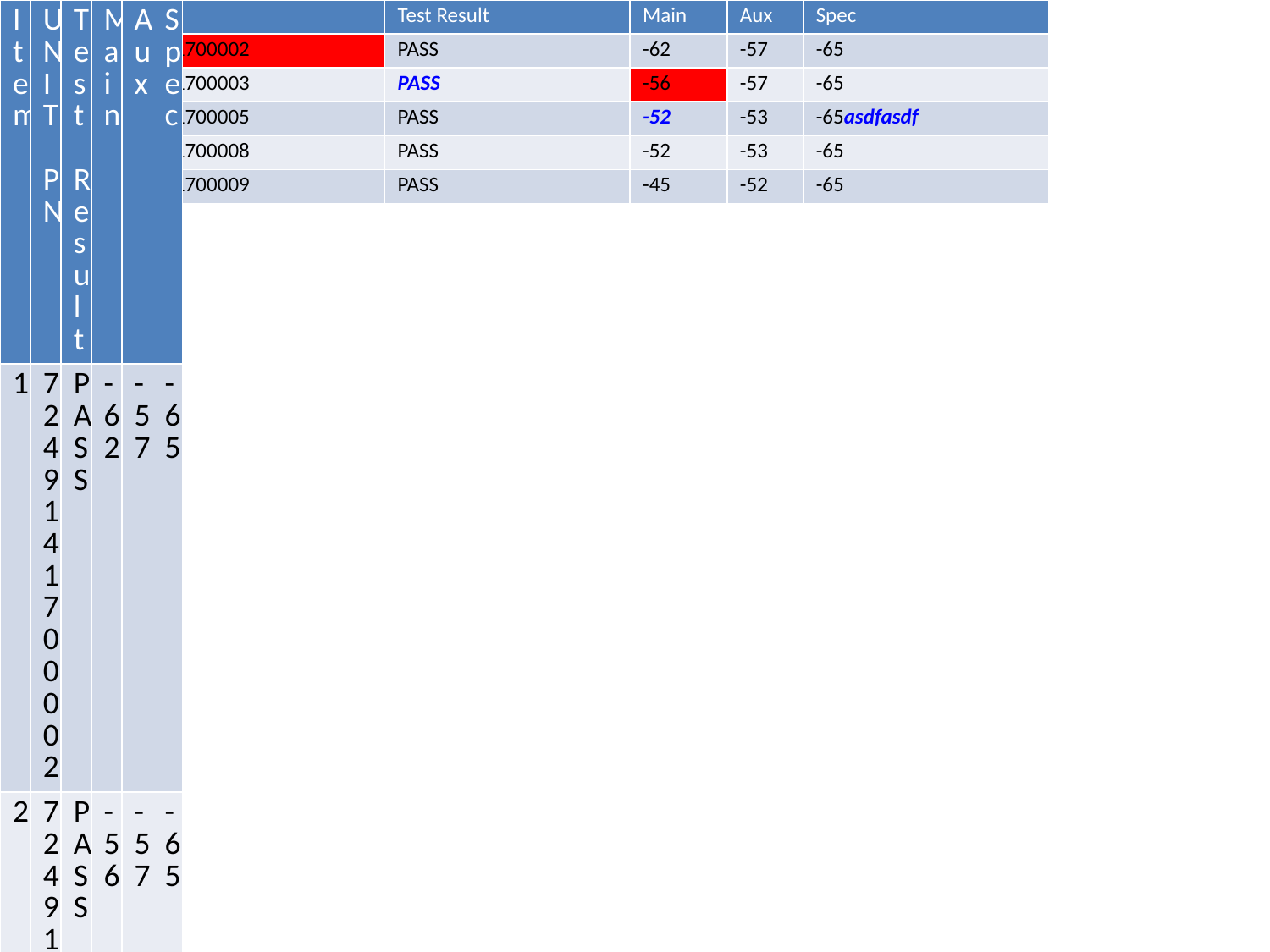

| Item | UNIT PN | Test Result | Main | Aux | Spec |
| --- | --- | --- | --- | --- | --- |
| 1 | 7249141700002 | PASS | -62 | -57 | -65 |
| 2 | 7249141700003 | PASS | -56 | -57 | -65 |
| 3 | 7249141700005 | PASS | -52 | -53 | -65asdfasdf |
| 4 | 7249141700008 | PASS | -52 | -53 | -65 |
| 5 | 7249141700009 | PASS | -45 | -52 | -65 |
| Item | UNIT PN | Test Result | Main | Aux | Spec |
| --- | --- | --- | --- | --- | --- |
| 1 | 7249141700002 | PASS | -62 | -57 | -65 |
| 2 | 7249141700003 | PASS | -56 | -57 | -65 |
| 3 | 7249141700005 | PASS | -52 | -53 | -65asdfasdf |
| 4 | 7249141700008 | PASS | -52 | -53 | -65 |
| 5 | 7249141700009 | PASS | -45 | -52 | -65 |
#